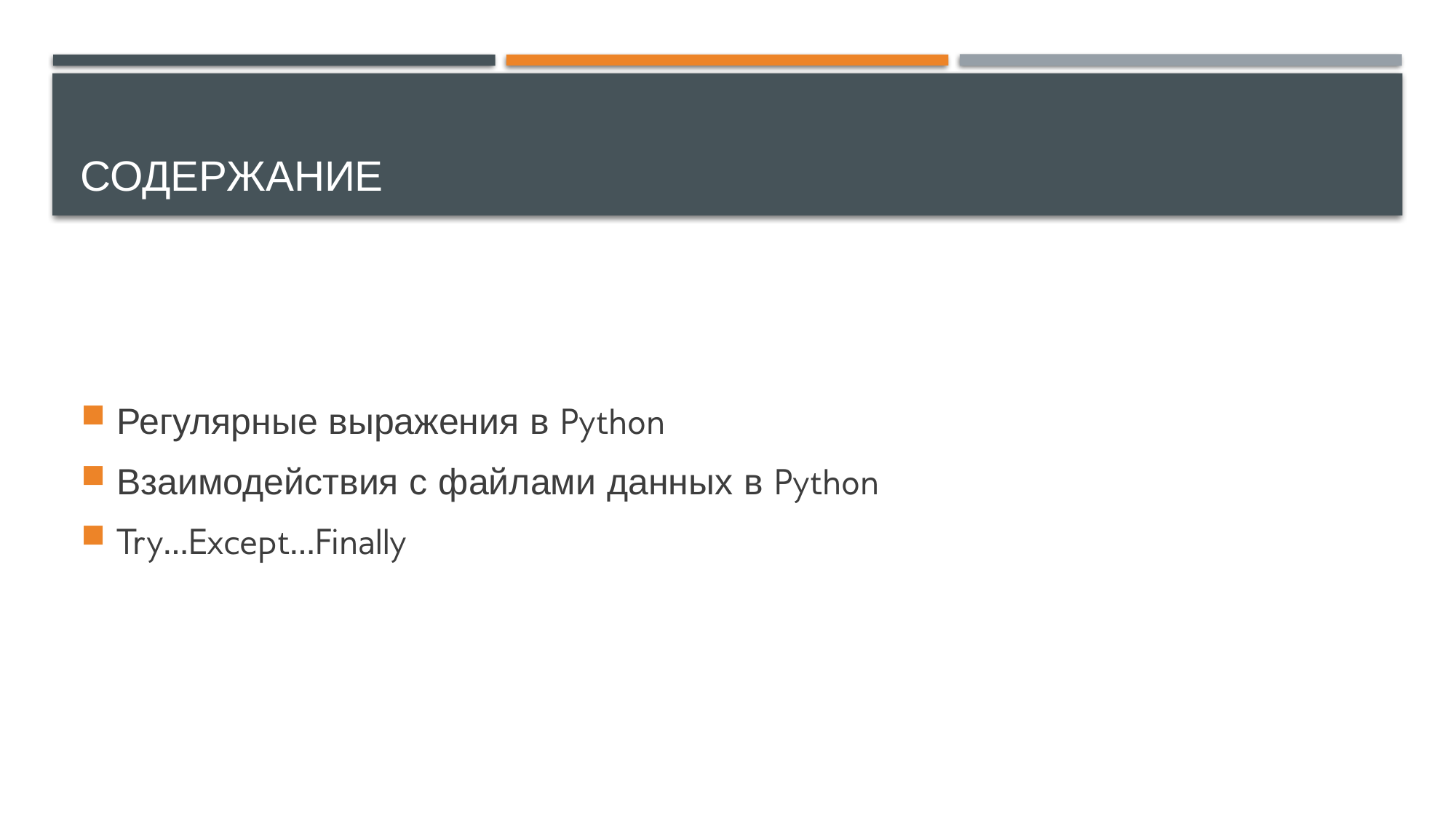

# Содержание
Регулярные выражения в Python
Взаимодействия с файлами данных в Python
Try…Except…Finally